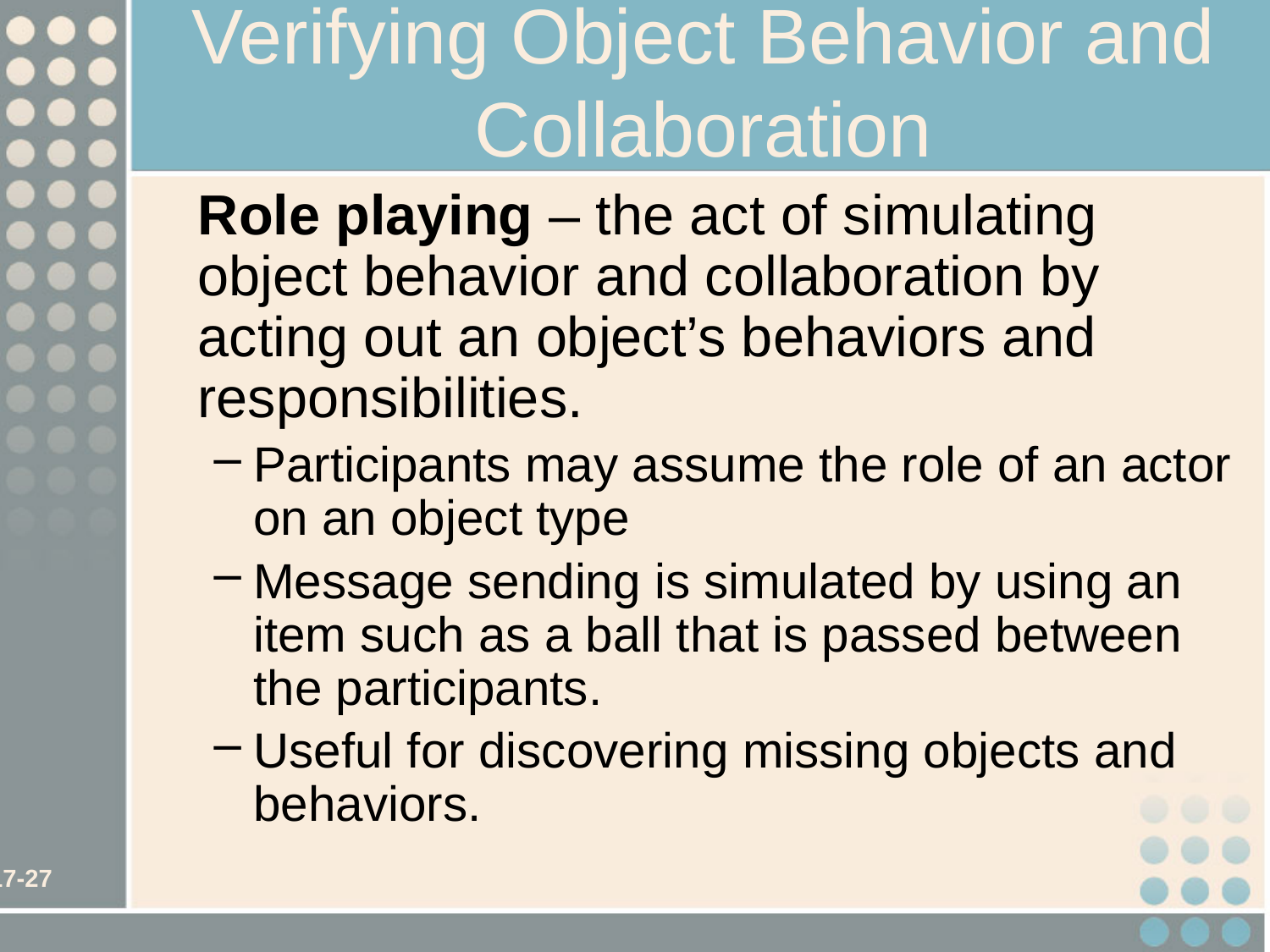

# Verifying Object Behavior and Collaboration
	Role playing – the act of simulating object behavior and collaboration by acting out an object’s behaviors and responsibilities.
Participants may assume the role of an actor on an object type
Message sending is simulated by using an item such as a ball that is passed between the participants.
Useful for discovering missing objects and behaviors.